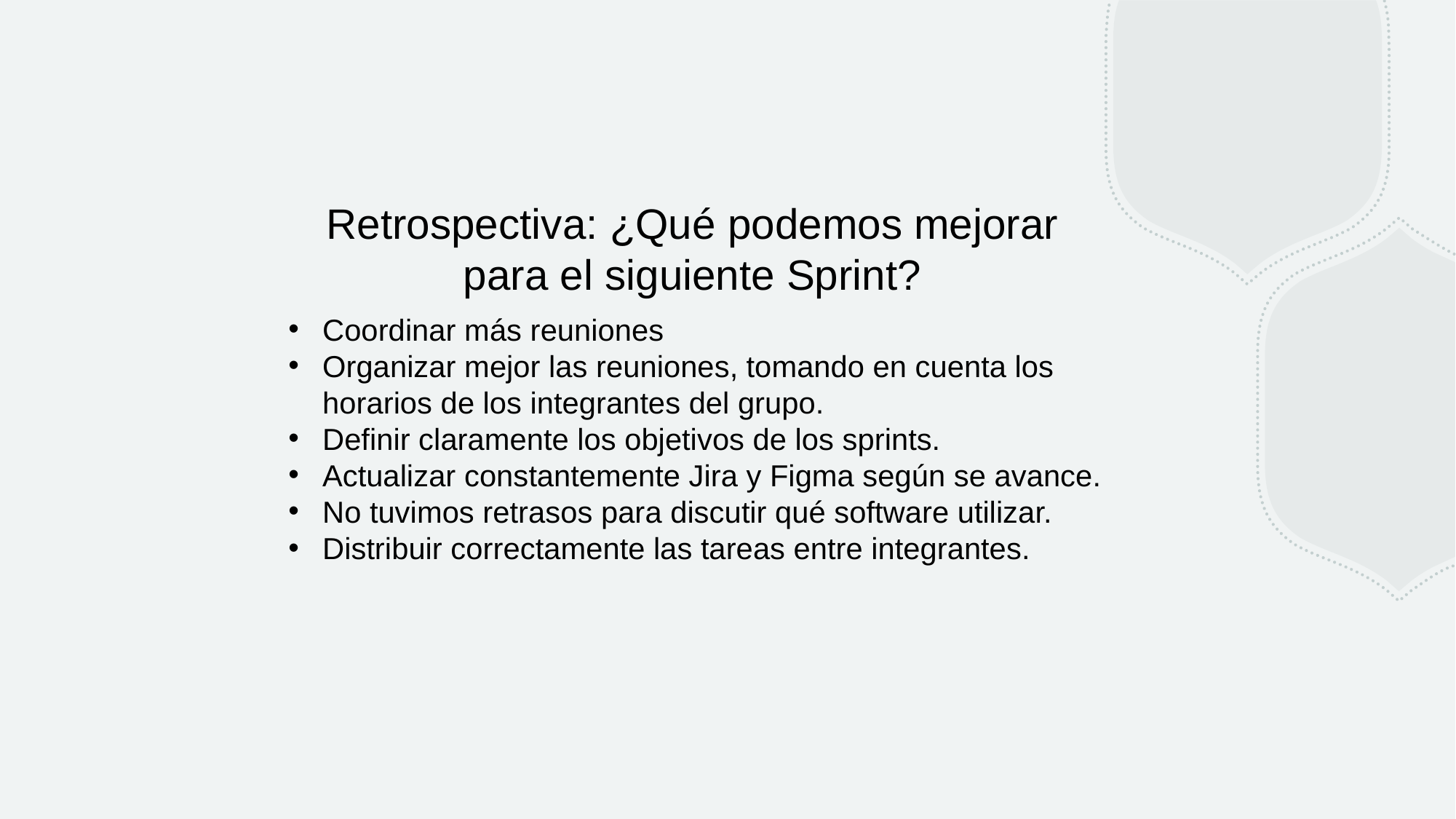

Retrospectiva: ¿Qué podemos mejorar para el siguiente Sprint?
Coordinar más reuniones
Organizar mejor las reuniones, tomando en cuenta los horarios de los integrantes del grupo.
Definir claramente los objetivos de los sprints.
Actualizar constantemente Jira y Figma según se avance.
No tuvimos retrasos para discutir qué software utilizar.
Distribuir correctamente las tareas entre integrantes.